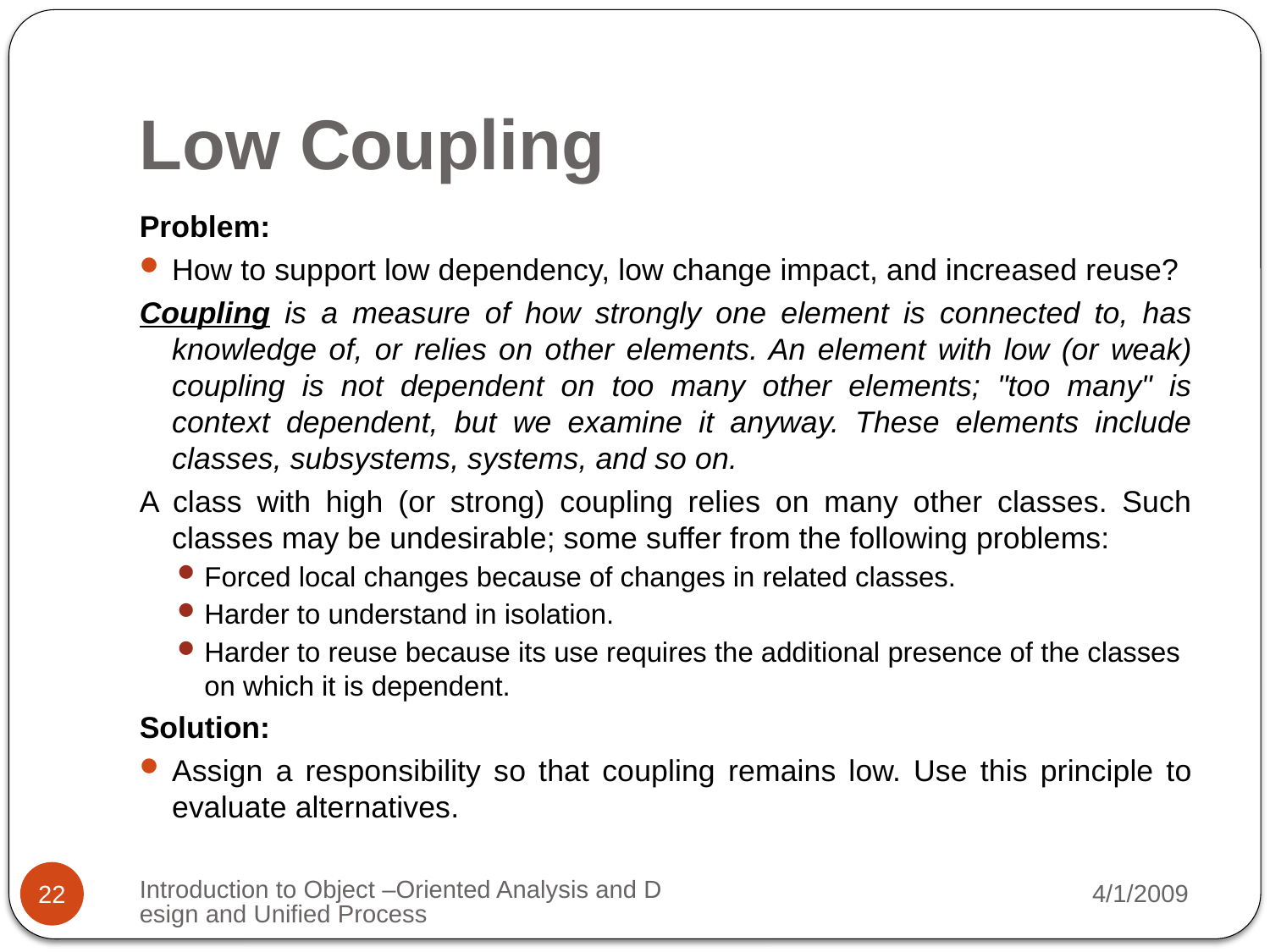

# Low Coupling
Problem:
How to support low dependency, low change impact, and increased reuse?
Coupling is a measure of how strongly one element is connected to, has knowledge of, or relies on other elements. An element with low (or weak) coupling is not dependent on too many other elements; "too many" is context dependent, but we examine it anyway. These elements include classes, subsystems, systems, and so on.
A class with high (or strong) coupling relies on many other classes. Such classes may be undesirable; some suffer from the following problems:
Forced local changes because of changes in related classes.
Harder to understand in isolation.
Harder to reuse because its use requires the additional presence of the classes on which it is dependent.
Solution:
Assign a responsibility so that coupling remains low. Use this principle to evaluate alternatives.

Introduction to Object –Oriented Analysis and Design and Unified Process
4/1/2009
22